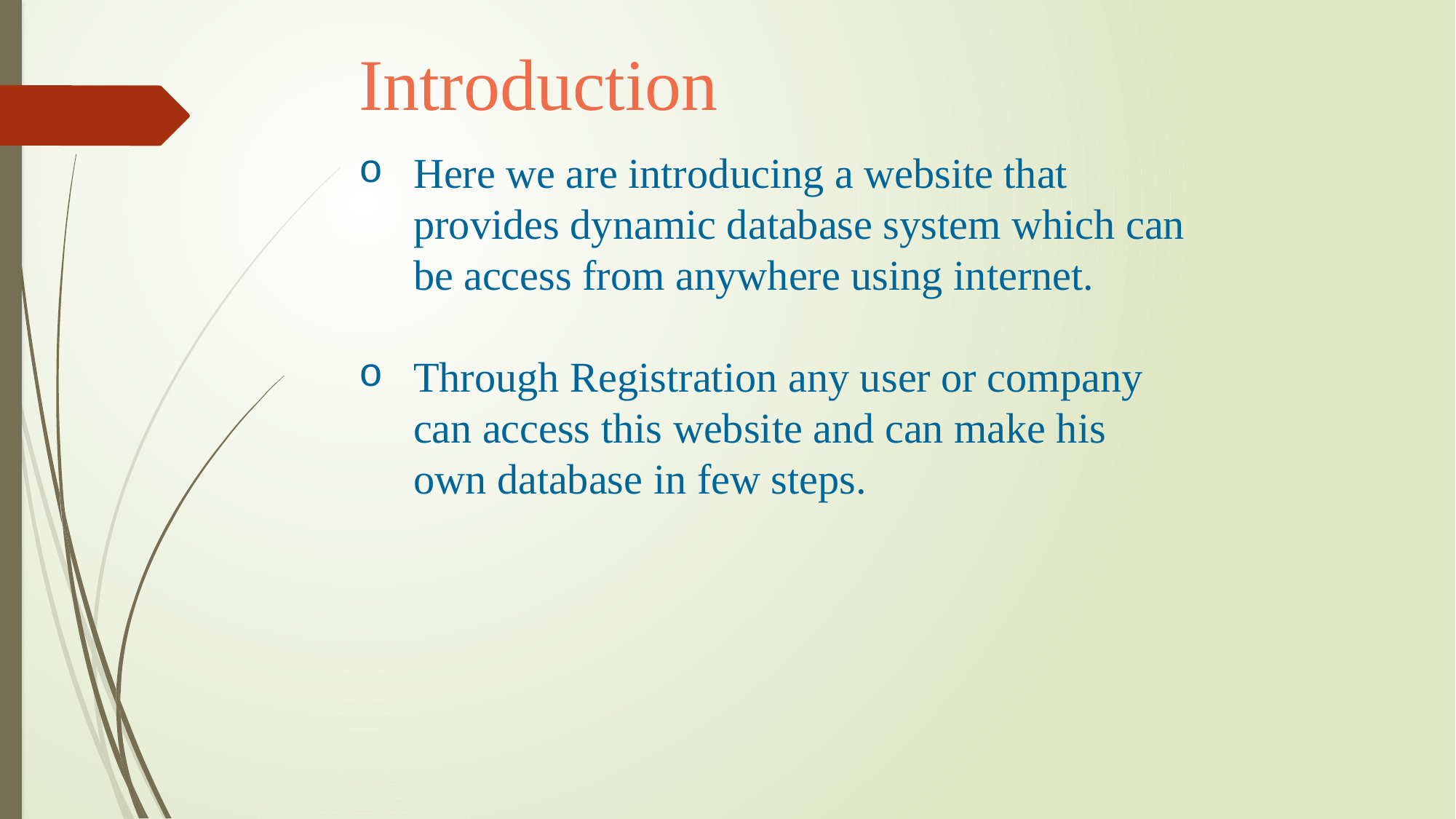

Introduction
Here we are introducing a website that provides dynamic database system which can be access from anywhere using internet.

Through Registration any user or company can access this website and can make his own database in few steps.